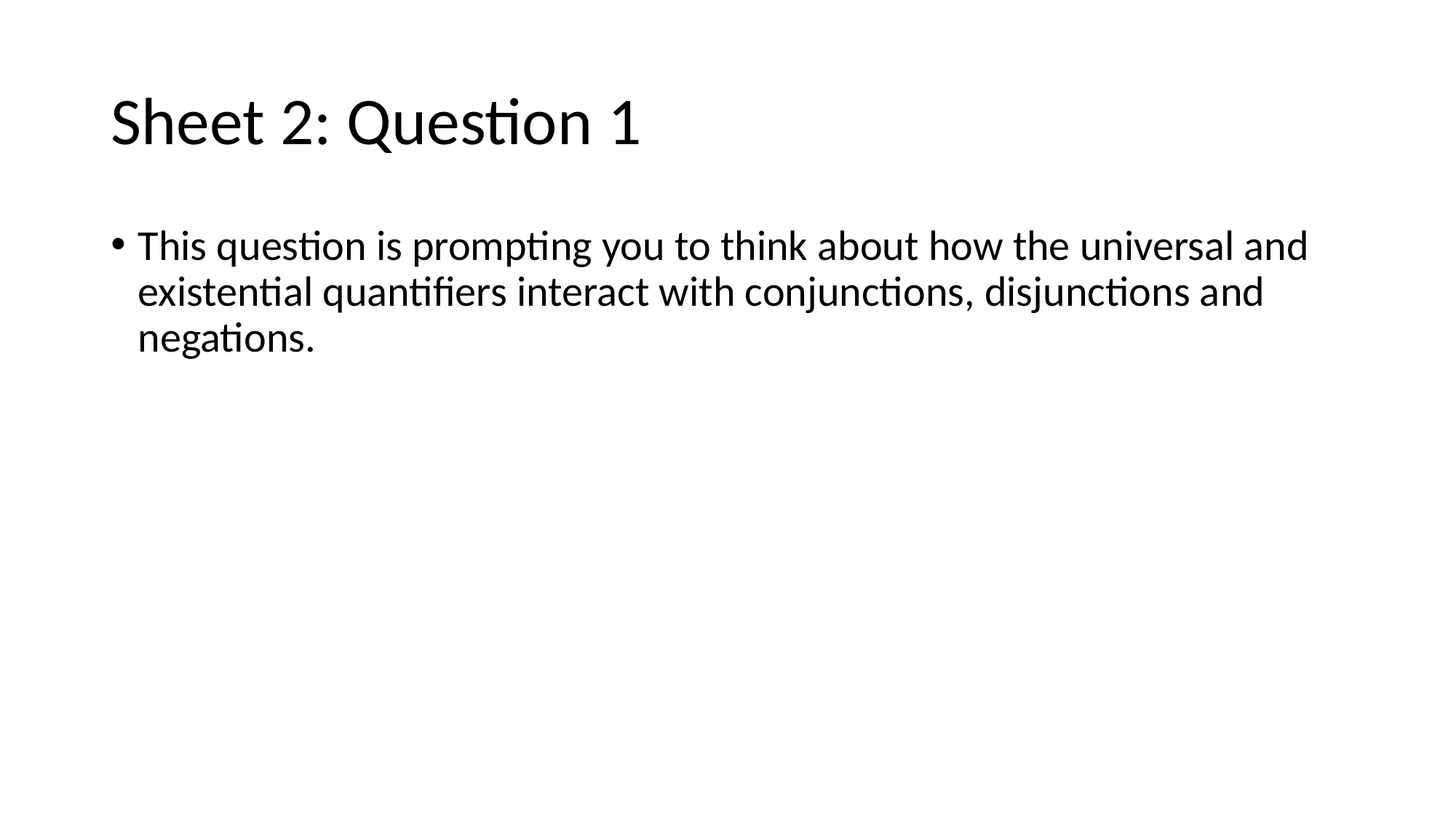

# Sheet 2: Question 1
This question is prompting you to think about how the universal and existential quantifiers interact with conjunctions, disjunctions and negations.